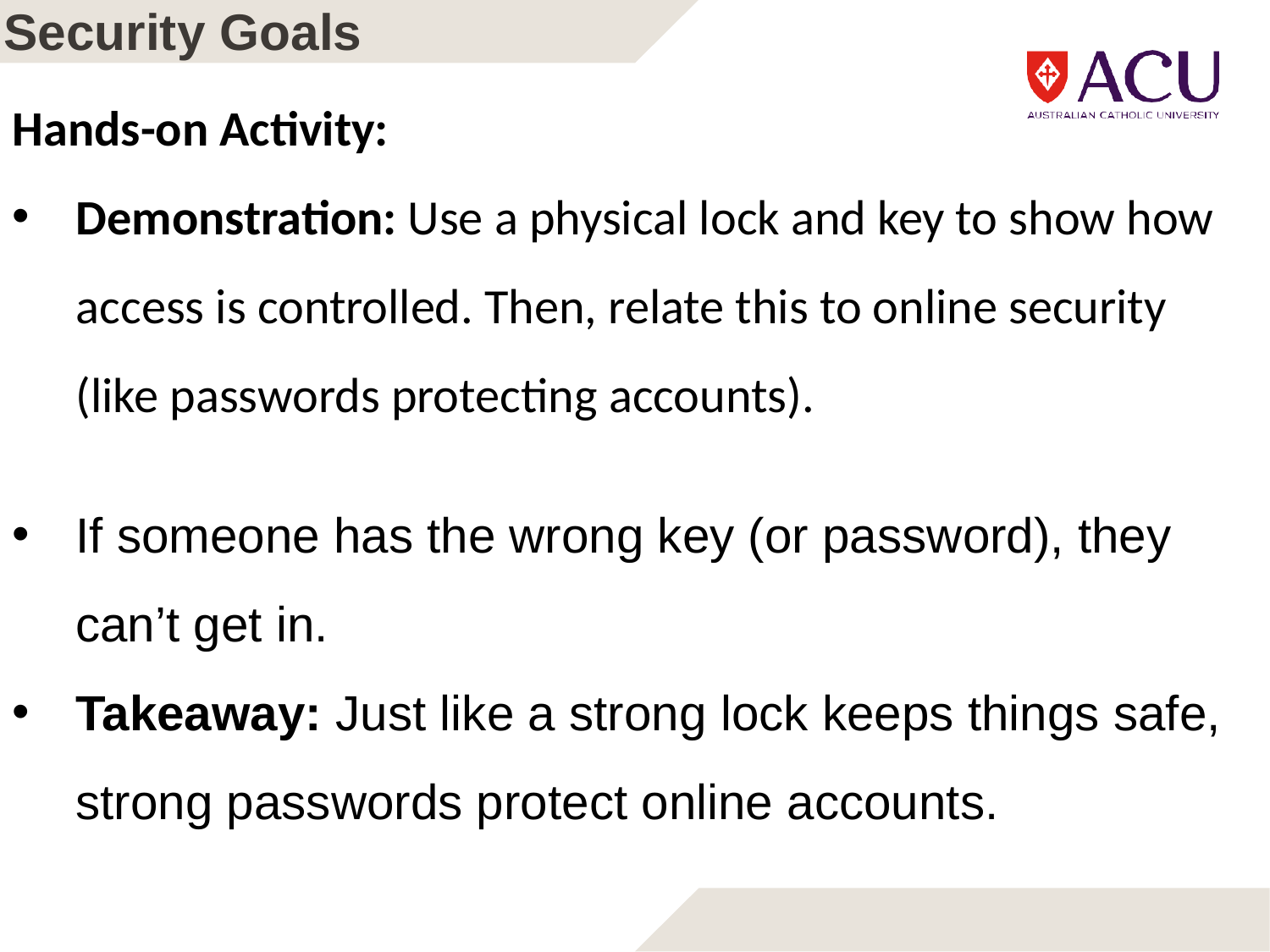

# Security Goals
Hands-on Activity:
Demonstration: Use a physical lock and key to show how access is controlled. Then, relate this to online security (like passwords protecting accounts).
If someone has the wrong key (or password), they can’t get in.
Takeaway: Just like a strong lock keeps things safe, strong passwords protect online accounts.